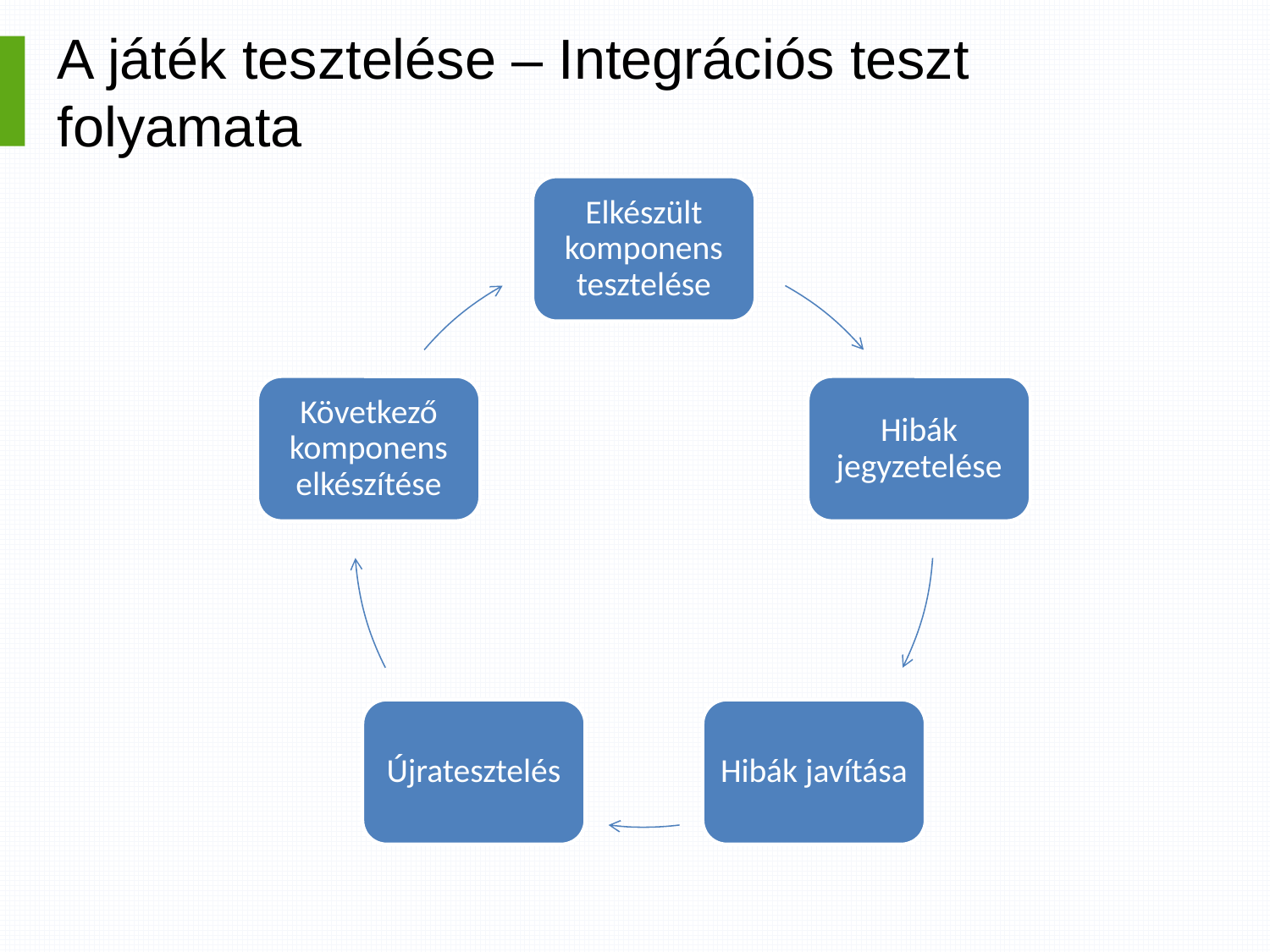

# A játék tesztelése – Integrációs teszt folyamata
Elkészült komponens tesztelése
Hibák jegyzetelése
Hibák javítása
Újratesztelés
Következő komponens elkészítése